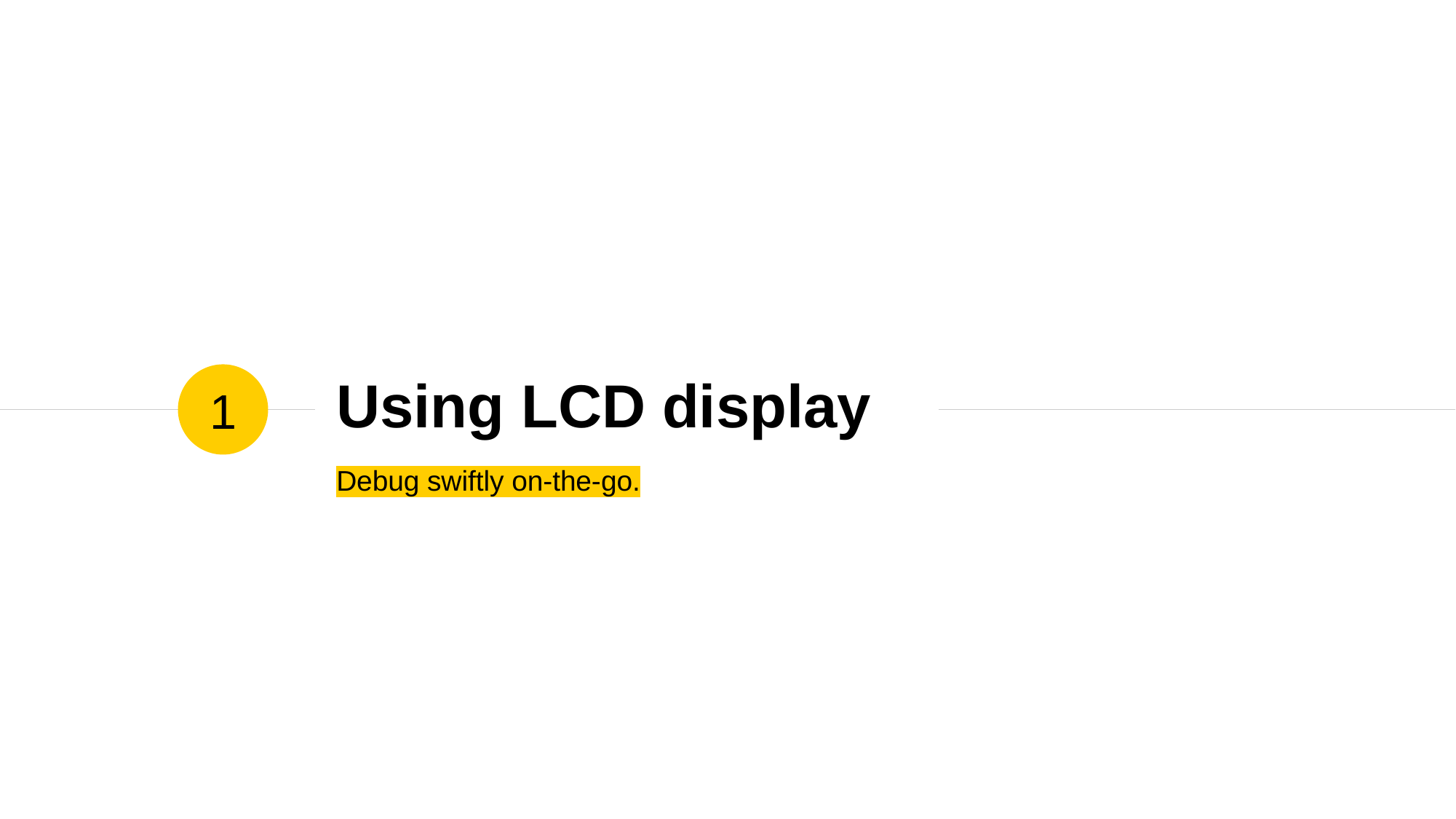

# Using LCD display
1
Debug swiftly on-the-go.